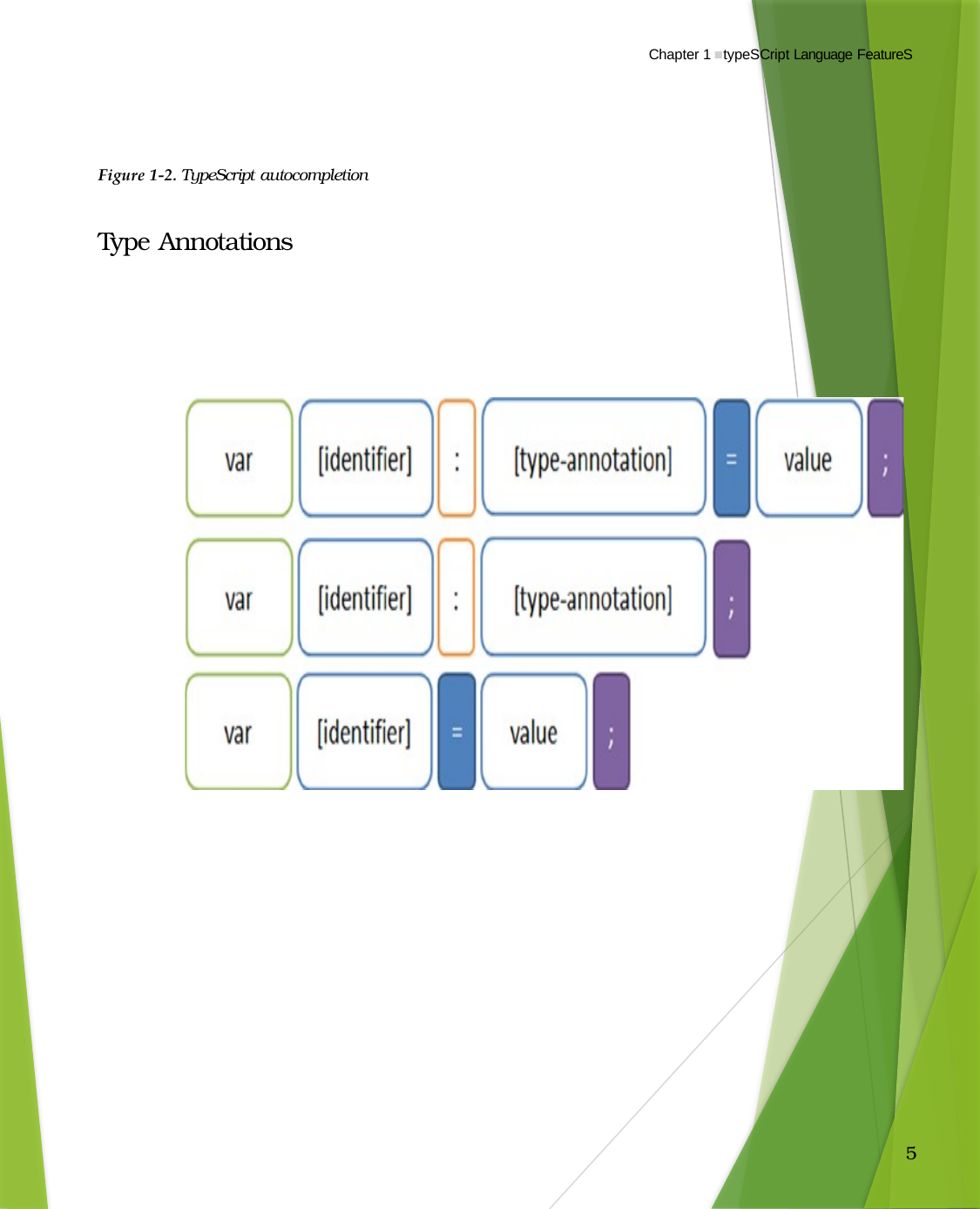

Chapter 1 ■ typeSCript Language FeatureS
Figure 1-2. TypeScript autocompletion

Type Annotations

5